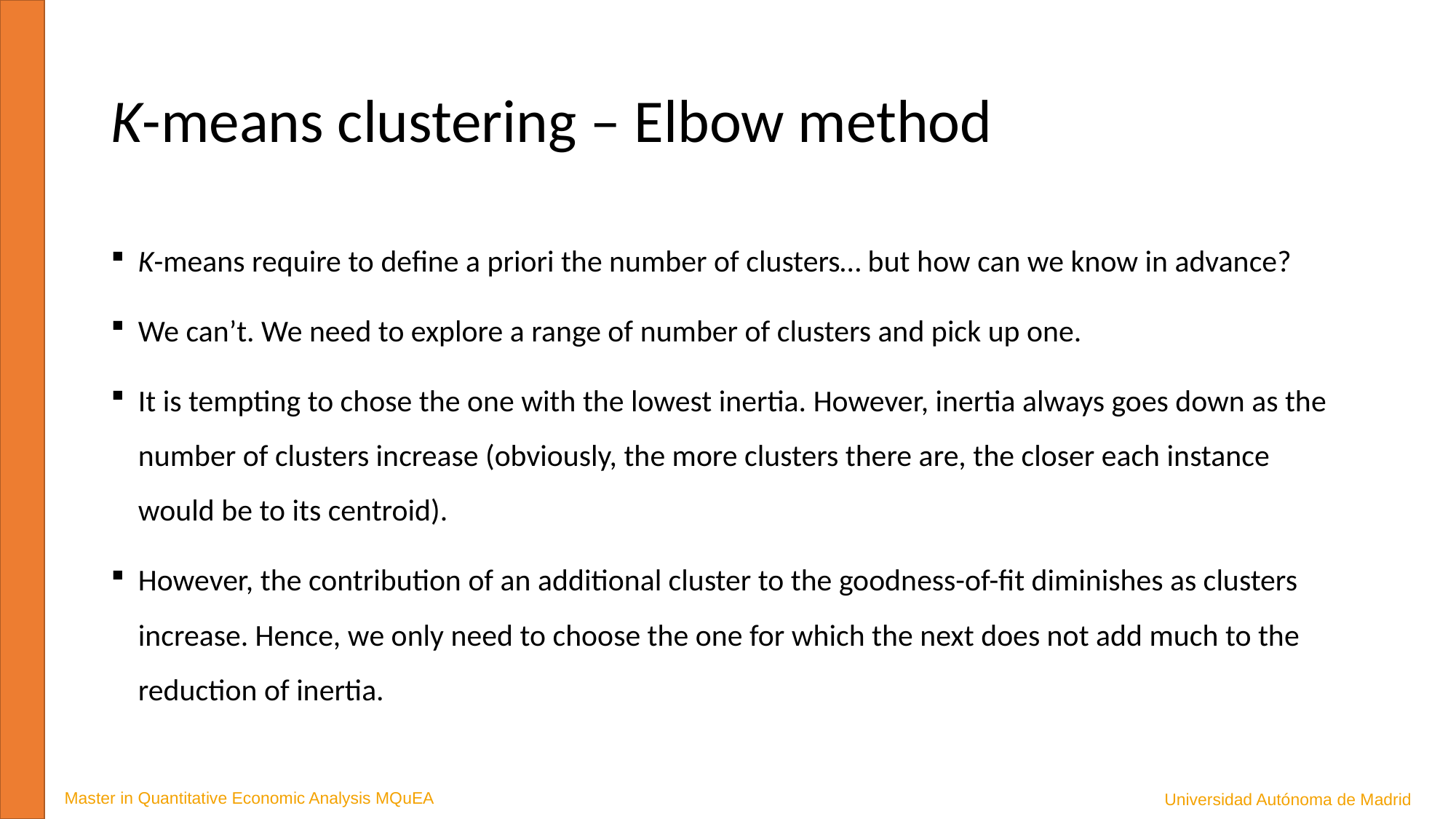

# K-means clustering – Elbow method
K-means require to define a priori the number of clusters… but how can we know in advance?
We can’t. We need to explore a range of number of clusters and pick up one.
It is tempting to chose the one with the lowest inertia. However, inertia always goes down as the number of clusters increase (obviously, the more clusters there are, the closer each instance would be to its centroid).
However, the contribution of an additional cluster to the goodness-of-fit diminishes as clusters increase. Hence, we only need to choose the one for which the next does not add much to the reduction of inertia.

Master in Quantitative Economic Analysis MQuEA
Universidad Autónoma de Madrid